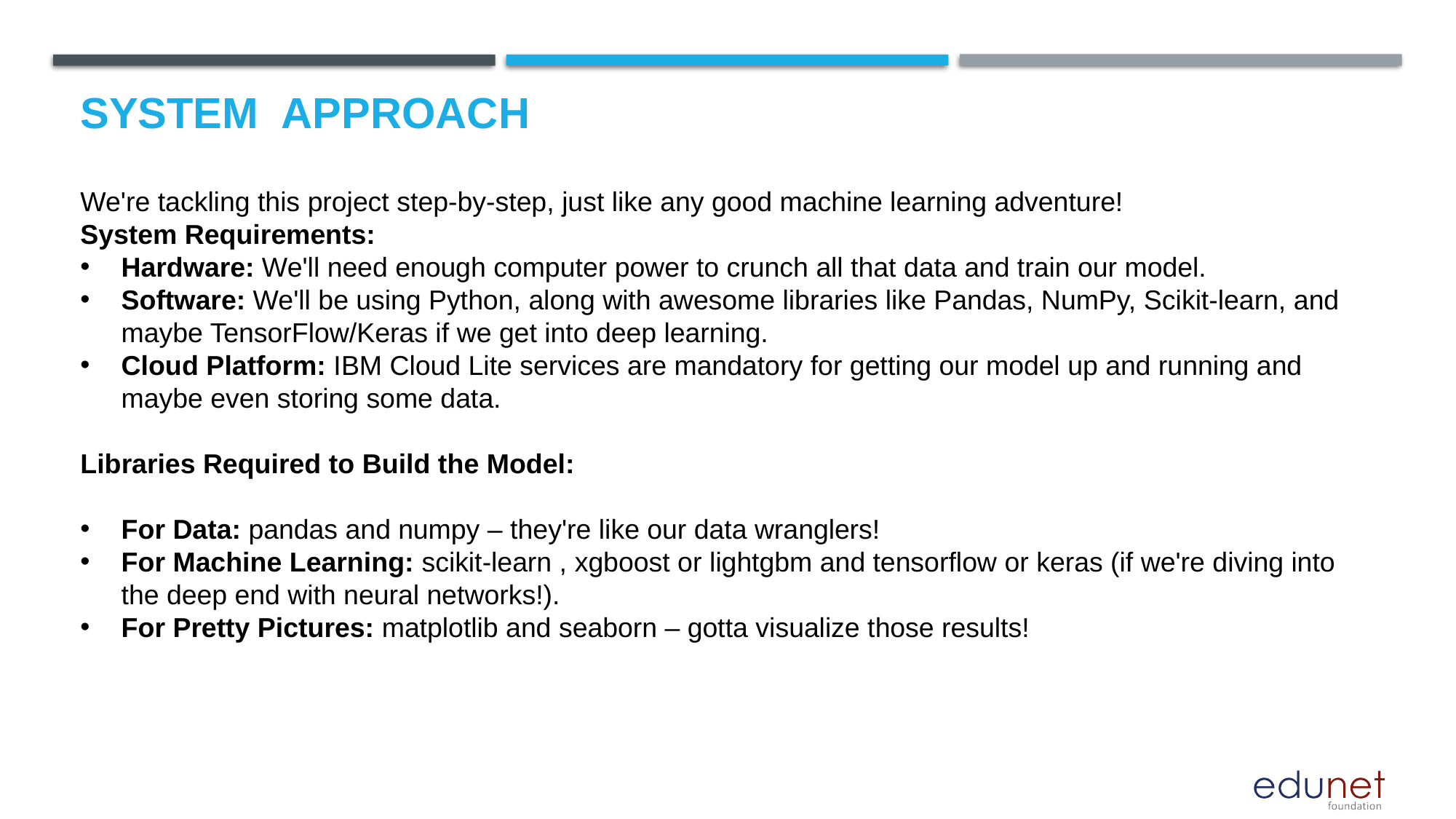

# System  Approach
We're tackling this project step-by-step, just like any good machine learning adventure!
System Requirements:
Hardware: We'll need enough computer power to crunch all that data and train our model.
Software: We'll be using Python, along with awesome libraries like Pandas, NumPy, Scikit-learn, and maybe TensorFlow/Keras if we get into deep learning.
Cloud Platform: IBM Cloud Lite services are mandatory for getting our model up and running and maybe even storing some data.

Libraries Required to Build the Model:

For Data: pandas and numpy – they're like our data wranglers!
For Machine Learning: scikit-learn , xgboost or lightgbm and tensorflow or keras (if we're diving into the deep end with neural networks!).
For Pretty Pictures: matplotlib and seaborn – gotta visualize those results!